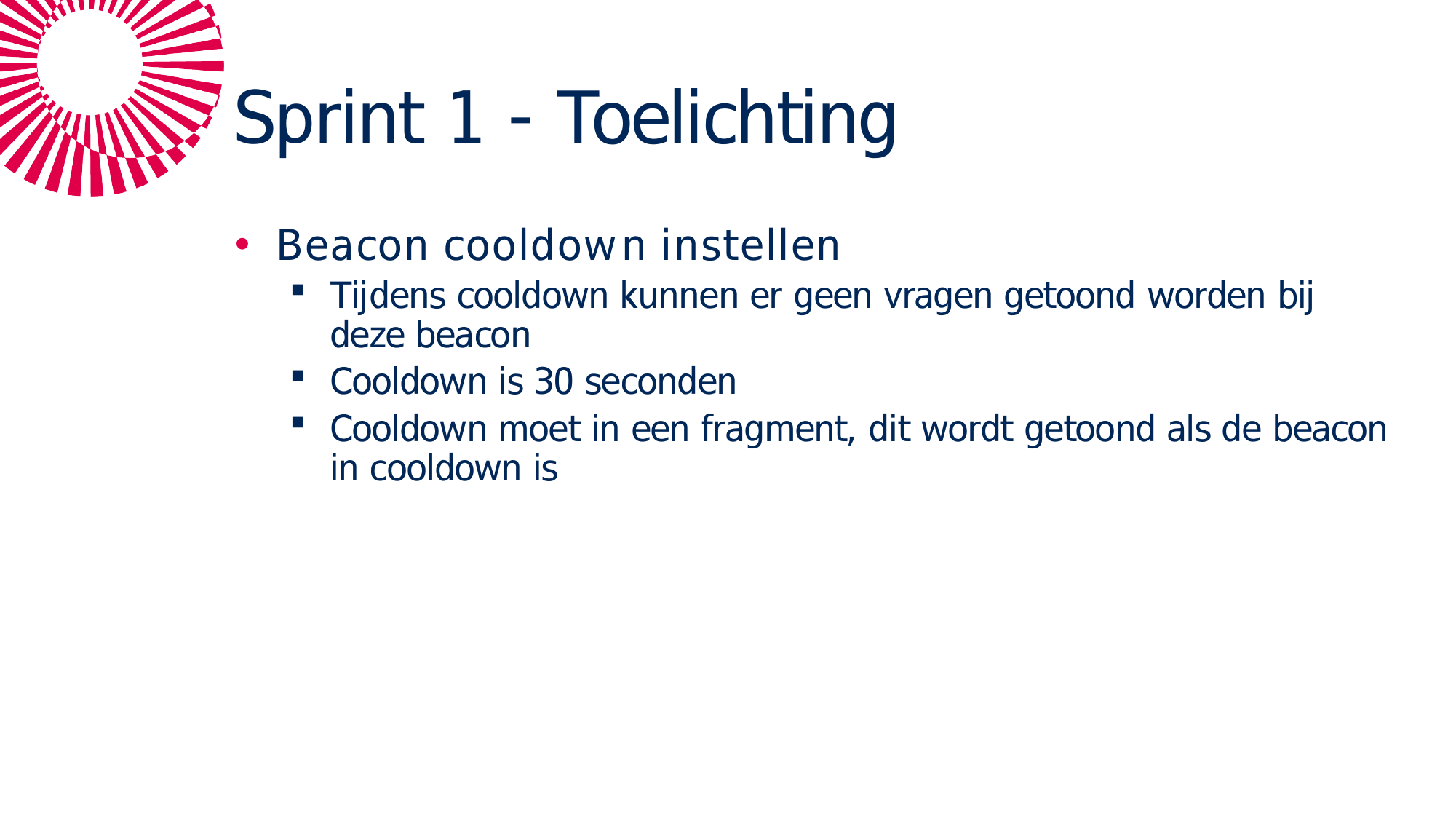

# Sprint 1 - Toelichting
Beacon cooldown instellen
Tijdens cooldown kunnen er geen vragen getoond worden bij deze beacon
Cooldown is 30 seconden
Cooldown moet in een fragment, dit wordt getoond als de beacon in cooldown is